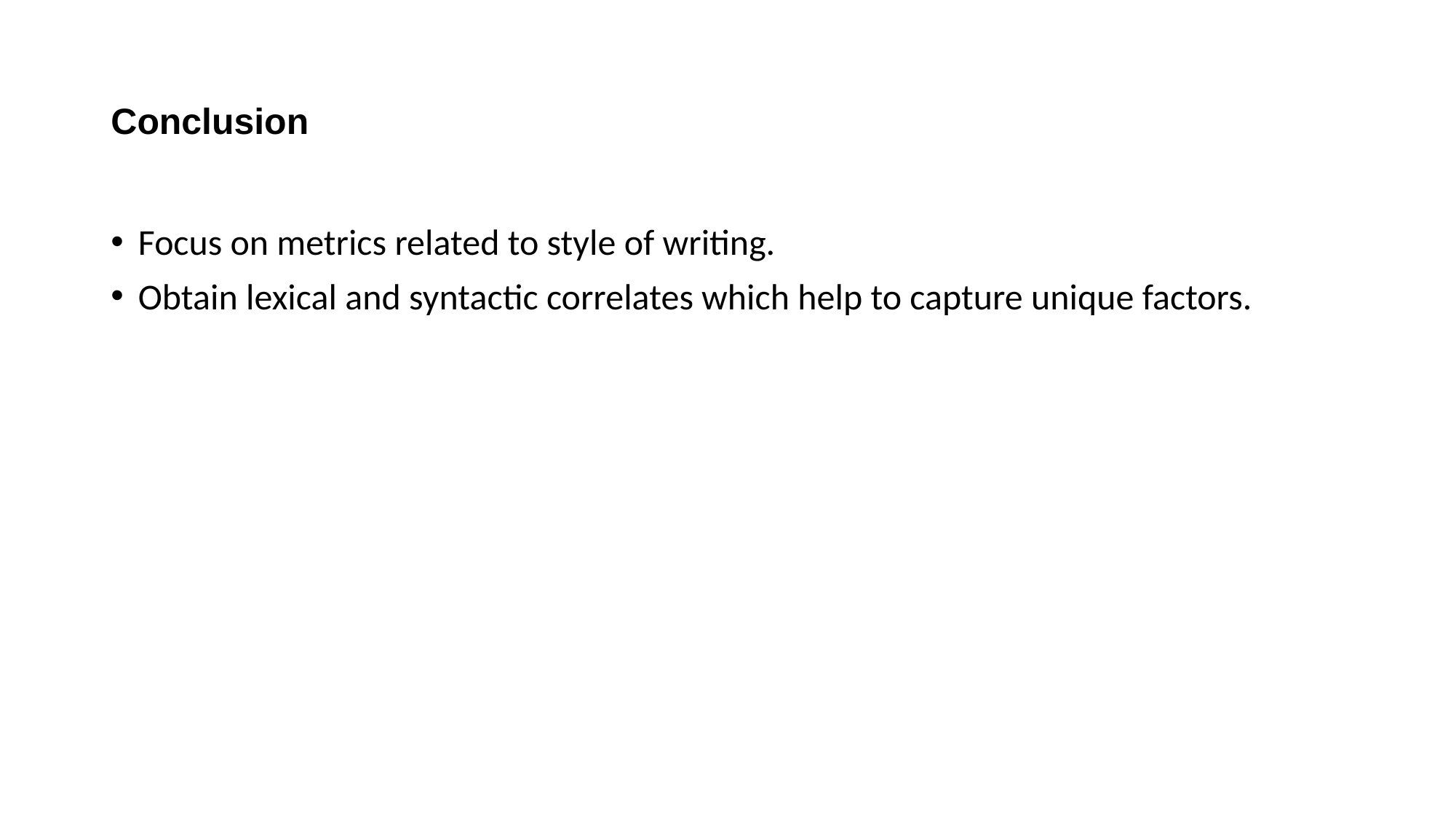

# Conclusion
Focus on metrics related to style of writing.
Obtain lexical and syntactic correlates which help to capture unique factors.